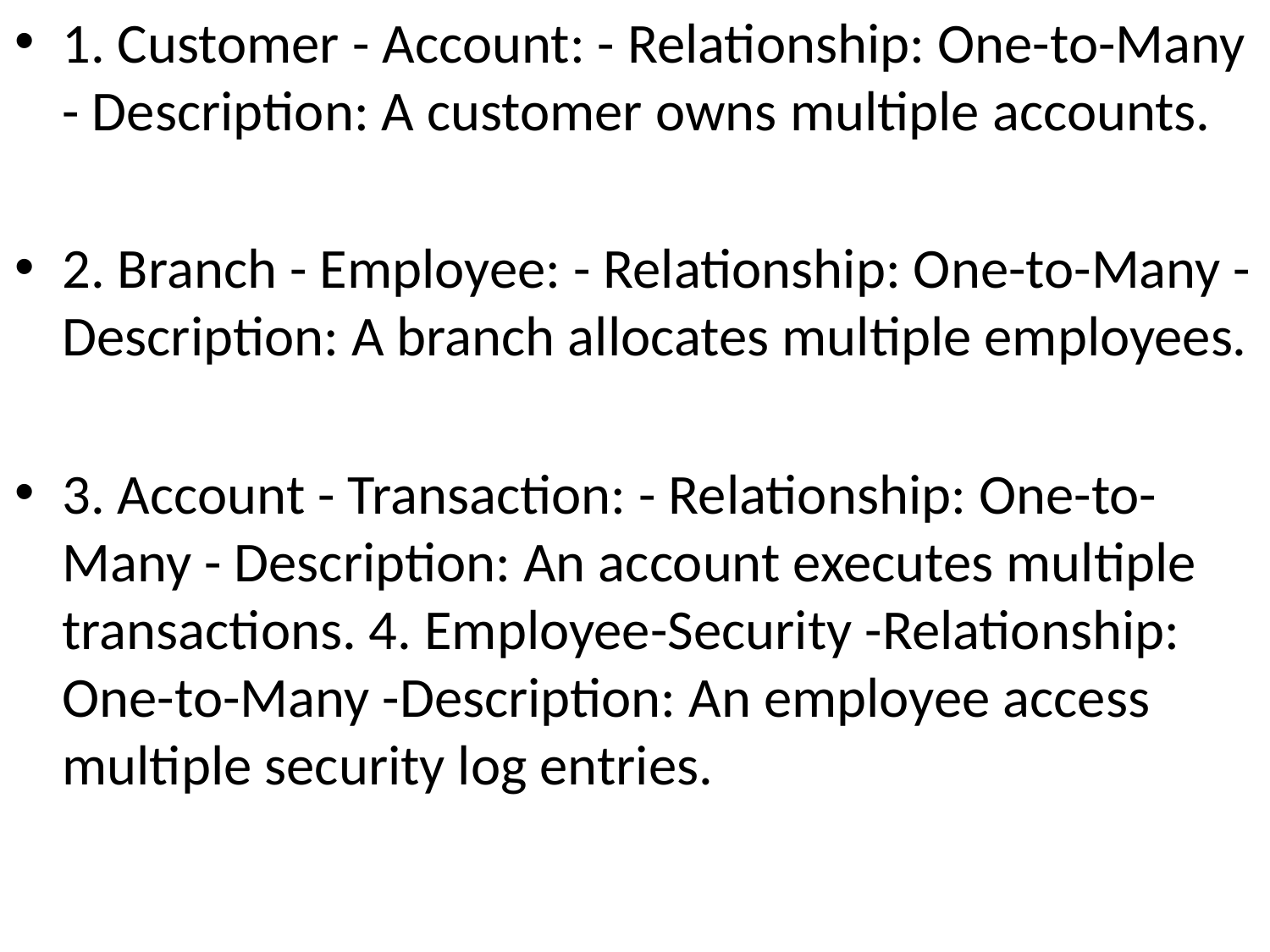

1. Customer - Account: - Relationship: One-to-Many - Description: A customer owns multiple accounts.

2. Branch - Employee: - Relationship: One-to-Many - Description: A branch allocates multiple employees.

3. Account - Transaction: - Relationship: One-to-Many - Description: An account executes multiple transactions. 4. Employee-Security -Relationship: One-to-Many -Description: An employee access multiple security log entries.